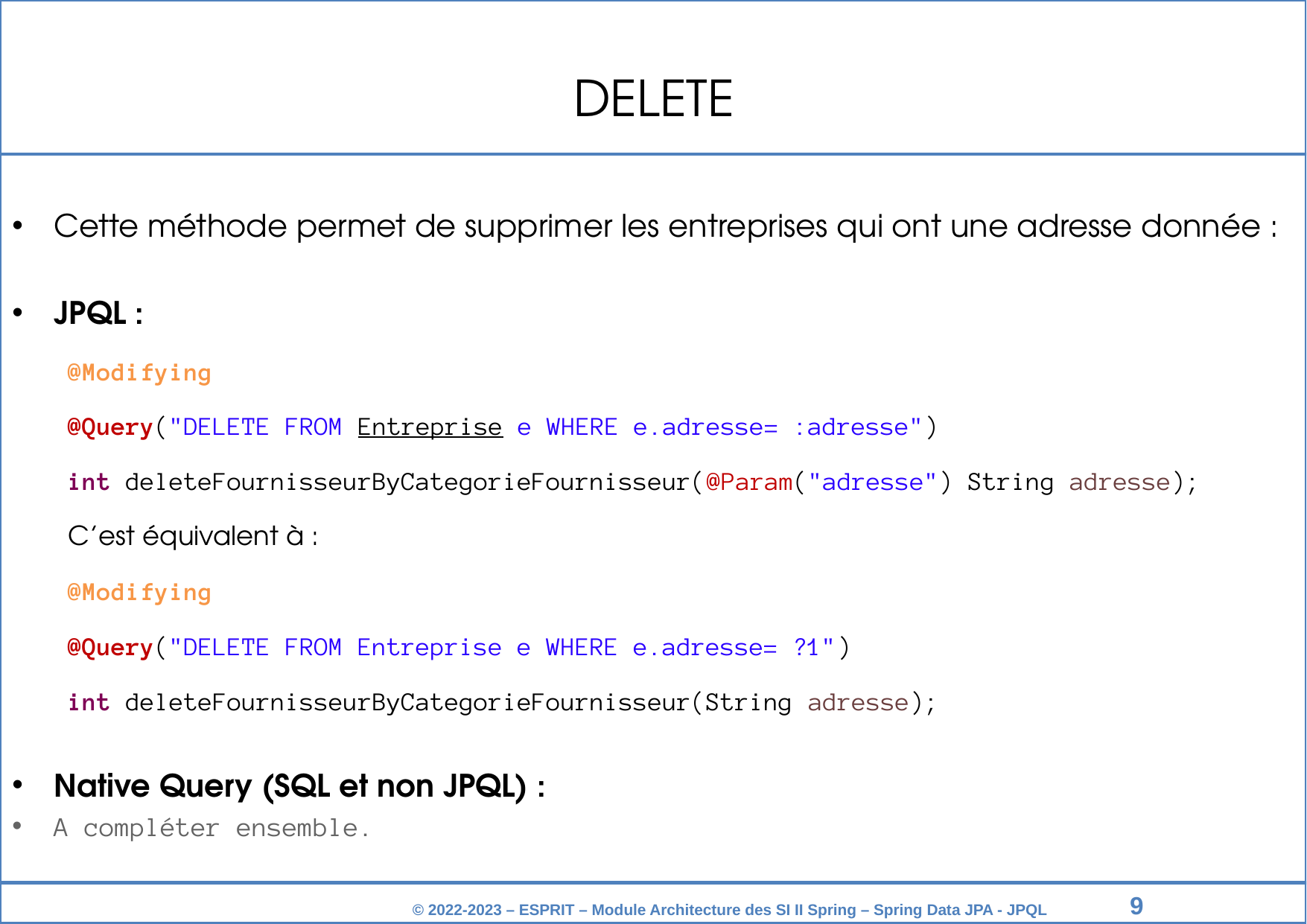

DELETE

Cette méthode permet de supprimer les entreprises qui ont une adresse donnée :

JPQL :
@Modifying
@Query("DELETE FROM Entreprise e WHERE e.adresse= :adresse")
int deleteFournisseurByCategorieFournisseur(@Param("adresse") String adresse);
C’est équivalent à :
@Modifying
@Query("DELETE FROM Entreprise e WHERE e.adresse= ?1")
int deleteFournisseurByCategorieFournisseur(String adresse);

Native Query (SQL et non JPQL) :
A compléter ensemble.

9